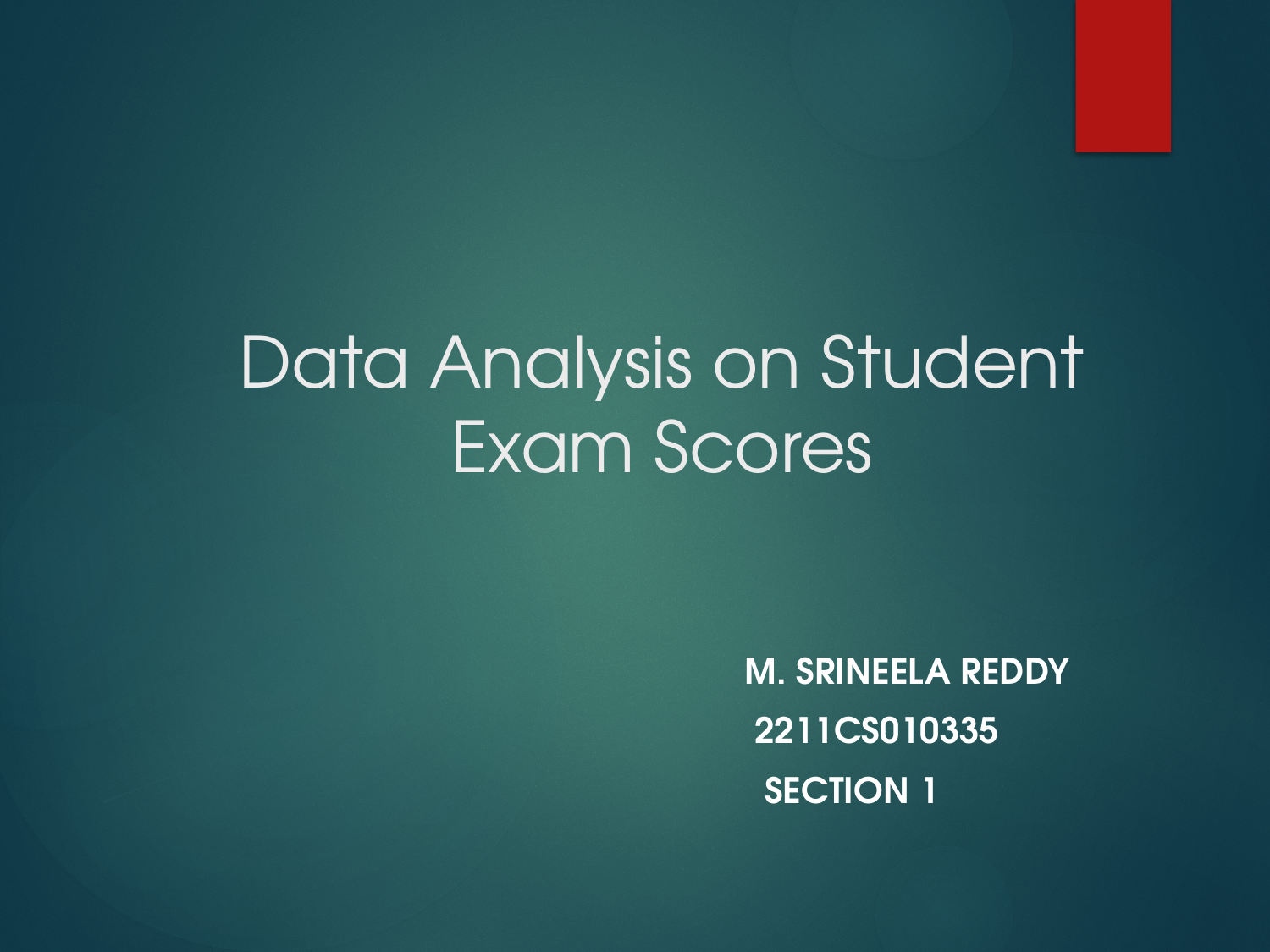

# Data Analysis on Student Exam Scores
M. Srineela Reddy
 2211CS010335
  Section 1